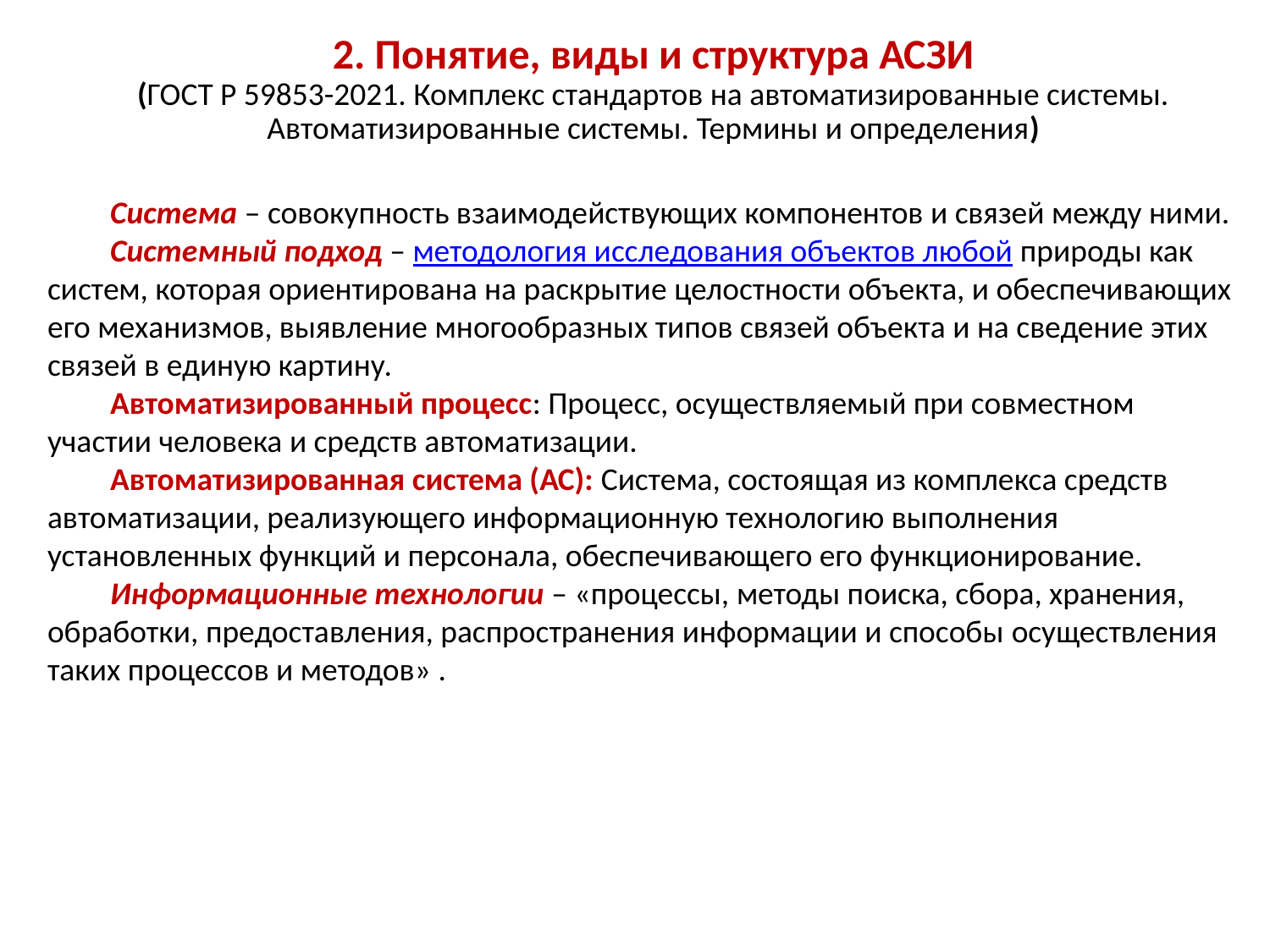

2. Понятие, виды и структура АСЗИ
(ГОСТ Р 59853-2021. Комплекс стандартов на автоматизированные системы. Автоматизированные системы. Термины и определения)
Система – совокупность взаимодействующих компонентов и связей между ними.
Системный подход – методология исследования объектов любой природы как систем, которая ориентирована на раскрытие целостности объекта, и обеспечивающих его механизмов, выявление многообразных типов связей объекта и на сведение этих связей в единую картину.
Автоматизированный процесс: Процесс, осуществляемый при совместном участии человека и средств автоматизации.
Автоматизированная система (АС): Система, состоящая из комплекса средств автоматизации, реализующего информационную технологию выполнения установленных функций и персонала, обеспечивающего его функционирование.
Информационные технологии – «процессы, методы поиска, сбора, хранения, обработки, предоставления, распространения информации и способы осуществления таких процессов и методов» .